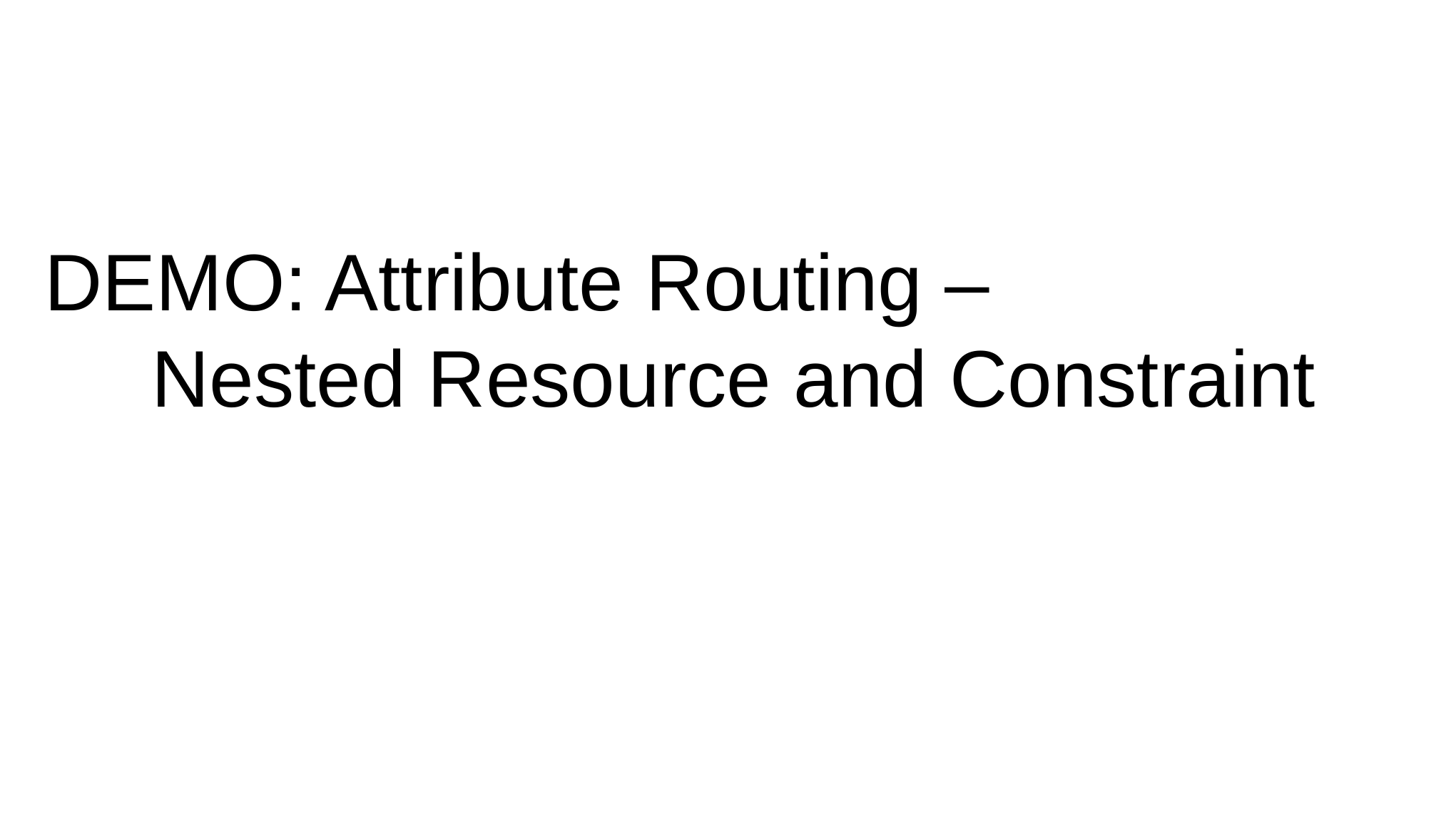

# DEMO: Attribute Routing – Nested Resource and Constraint